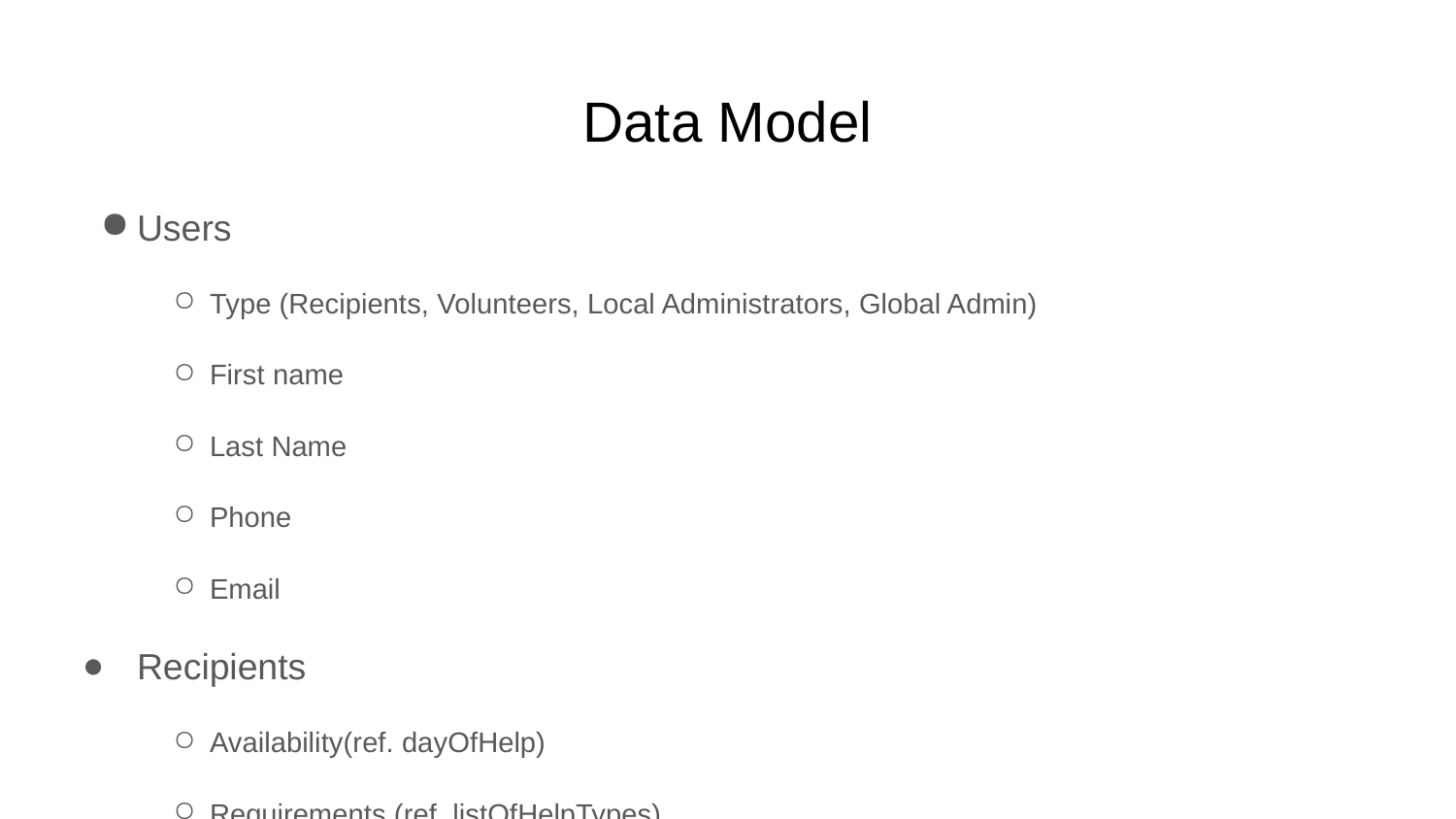

# Data Model
Users
Type (Recipients, Volunteers, Local Administrators, Global Admin)
First name
Last Name
Phone
Email
Recipients
Availability(ref. dayOfHelp)
Requirements (ref. listOfHelpTypes)
Special needs (boolean, text-description)
Volunteers
Availability(ref. dayOfHelp)
Mode of transport (4x booleans)
Username
password